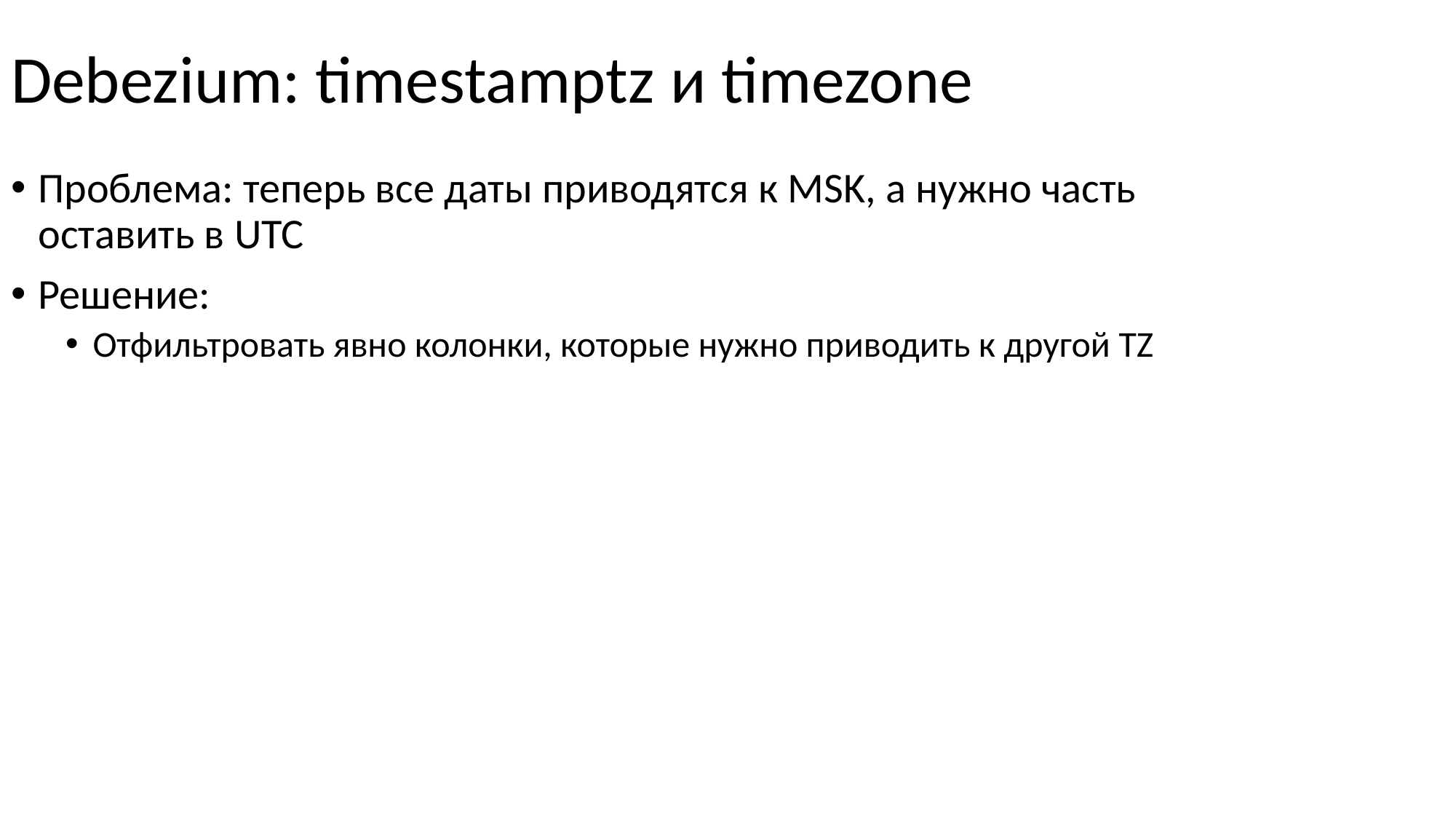

# Debezium: timestamptz и timezone
Проблема: теперь все даты приводятся к MSK, а нужно часть оставить в UTC
Решение:
Отфильтровать явно колонки, которые нужно приводить к другой TZ